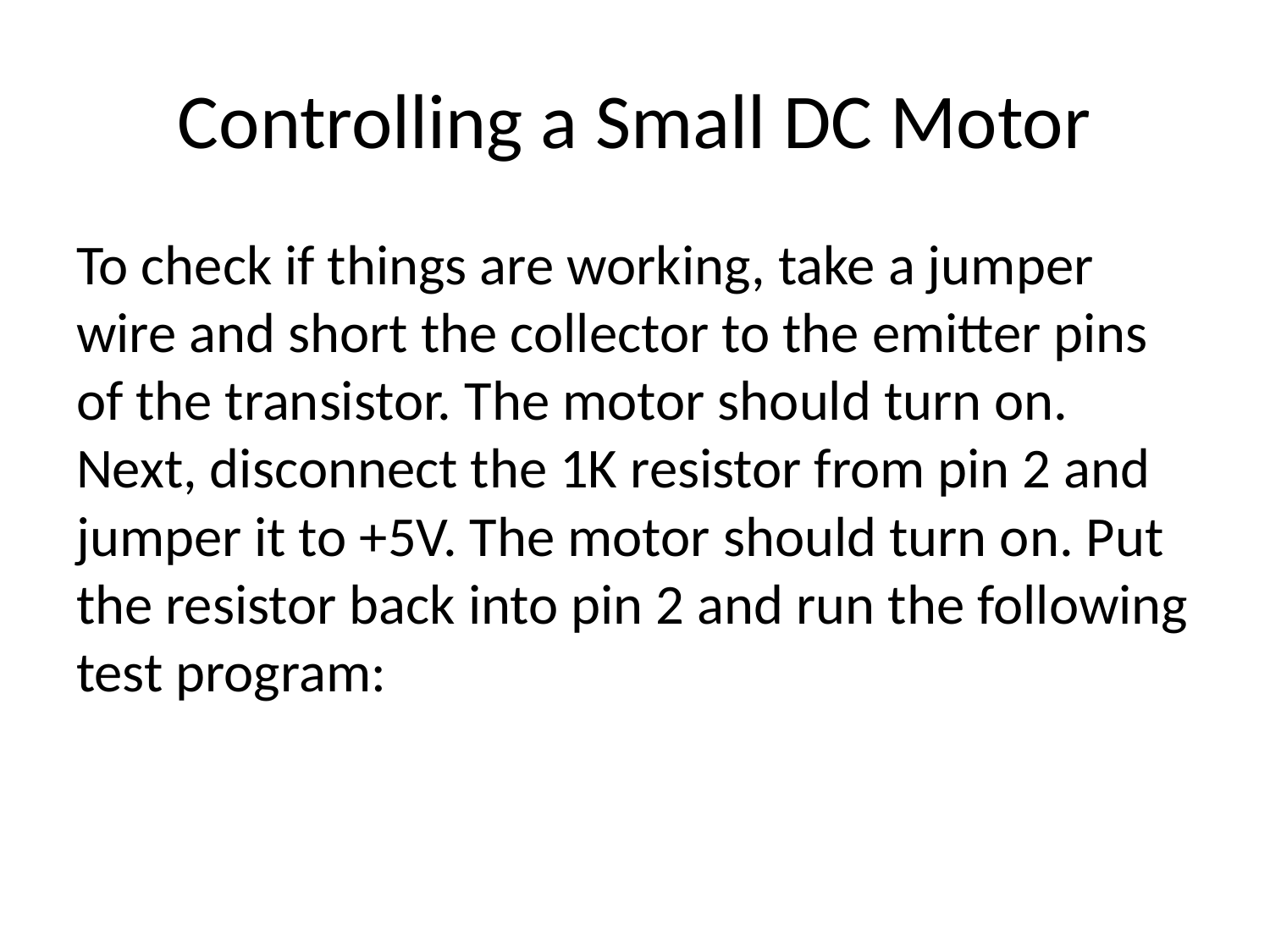

# Controlling a Small DC Motor
To check if things are working, take a jumper wire and short the collector to the emitter pins of the transistor. The motor should turn on. Next, disconnect the 1K resistor from pin 2 and jumper it to +5V. The motor should turn on. Put the resistor back into pin 2 and run the following test program: